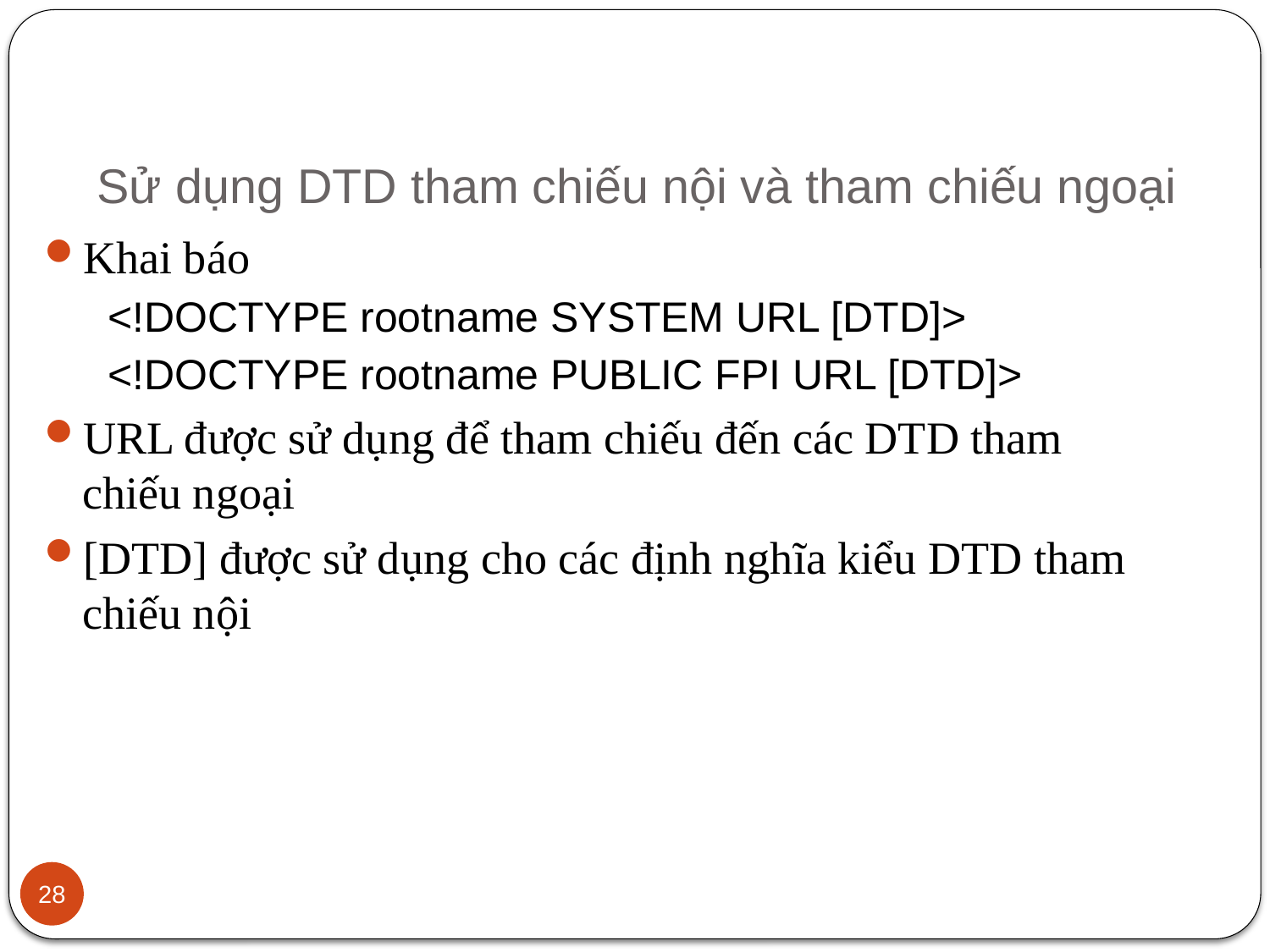

# Sử dụng DTD tham chiếu nội và tham chiếu ngoại
Khai báo
<!DOCTYPE rootname SYSTEM URL [DTD]>
<!DOCTYPE rootname PUBLIC FPI URL [DTD]>
URL được sử dụng để tham chiếu đến các DTD tham chiếu ngoại
[DTD] được sử dụng cho các định nghĩa kiểu DTD tham chiếu nội

28